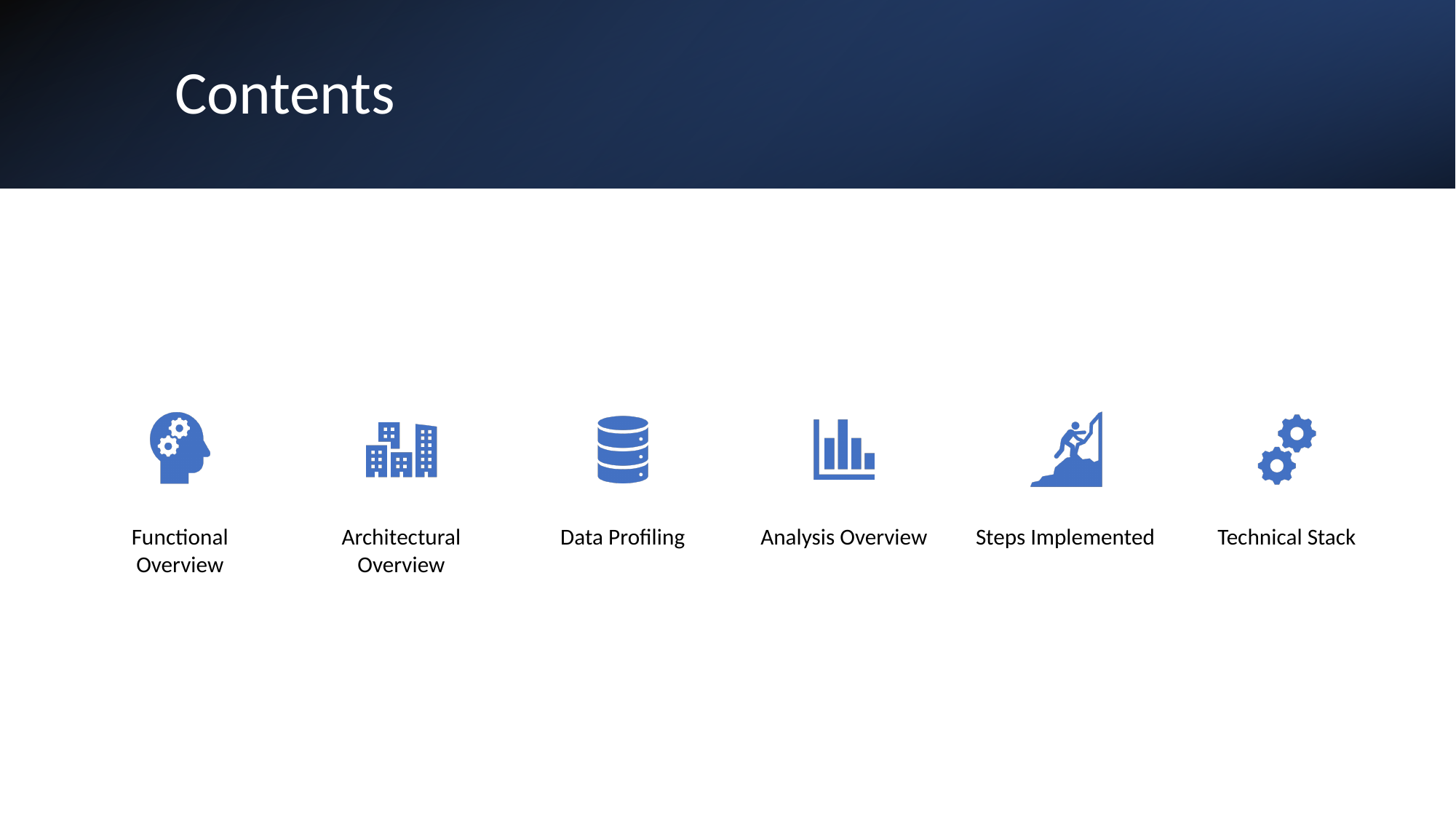

# Contents
Functional Overview
Architectural Overview
Data Profiling
Analysis Overview
Steps Implemented

Technical Stack